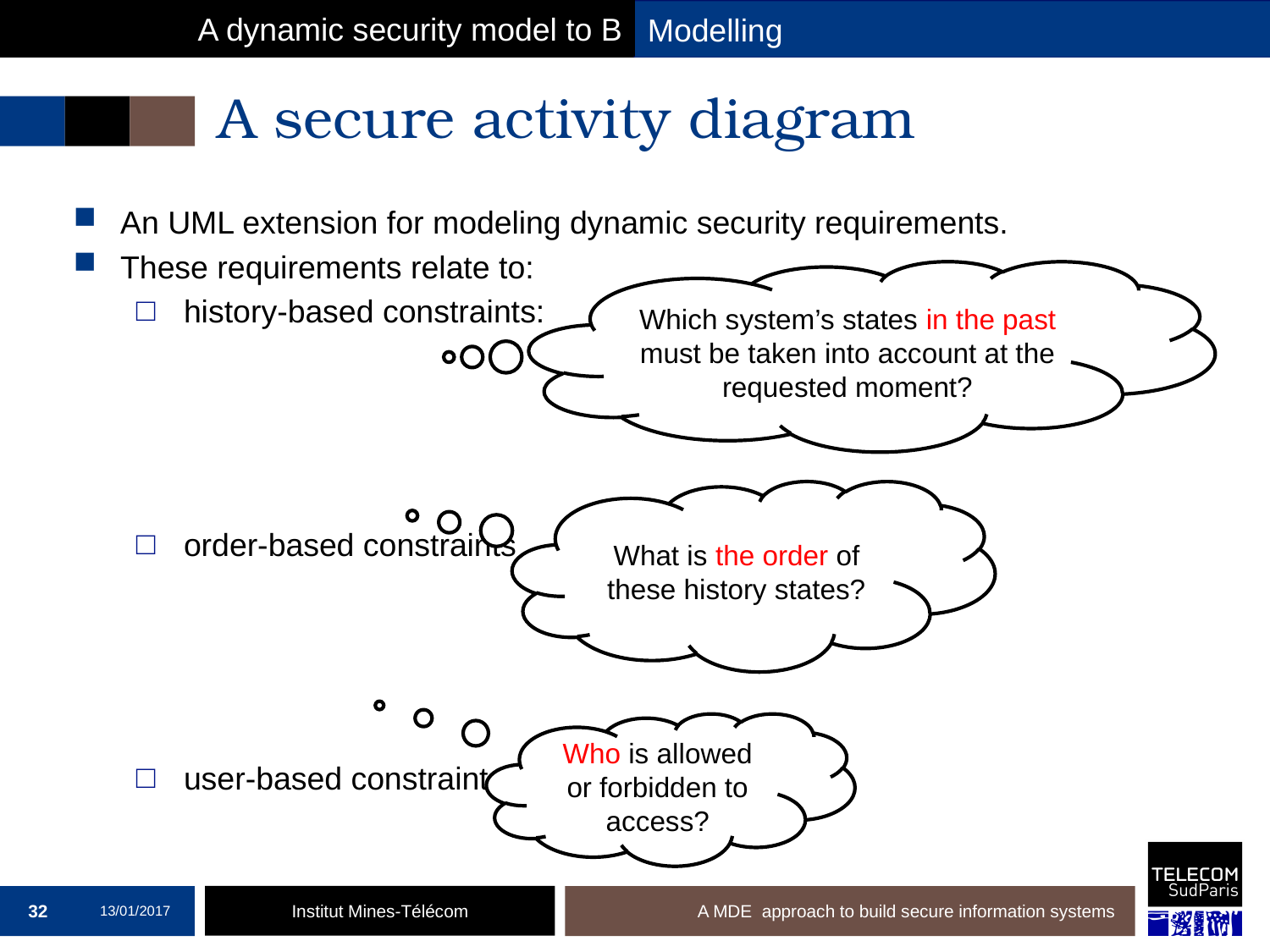

A dynamic security model to B
Modelling
# A secure activity diagram
An UML extension for modeling dynamic security requirements.
These requirements relate to:
history-based constraints:

order-based constraints

user-based constraints
Which system’s states in the past must be taken into account at the requested moment?
What is the order of these history states?
Who is allowed or forbidden to access?
32
13/01/2017
A MDE  approach to build secure information systems